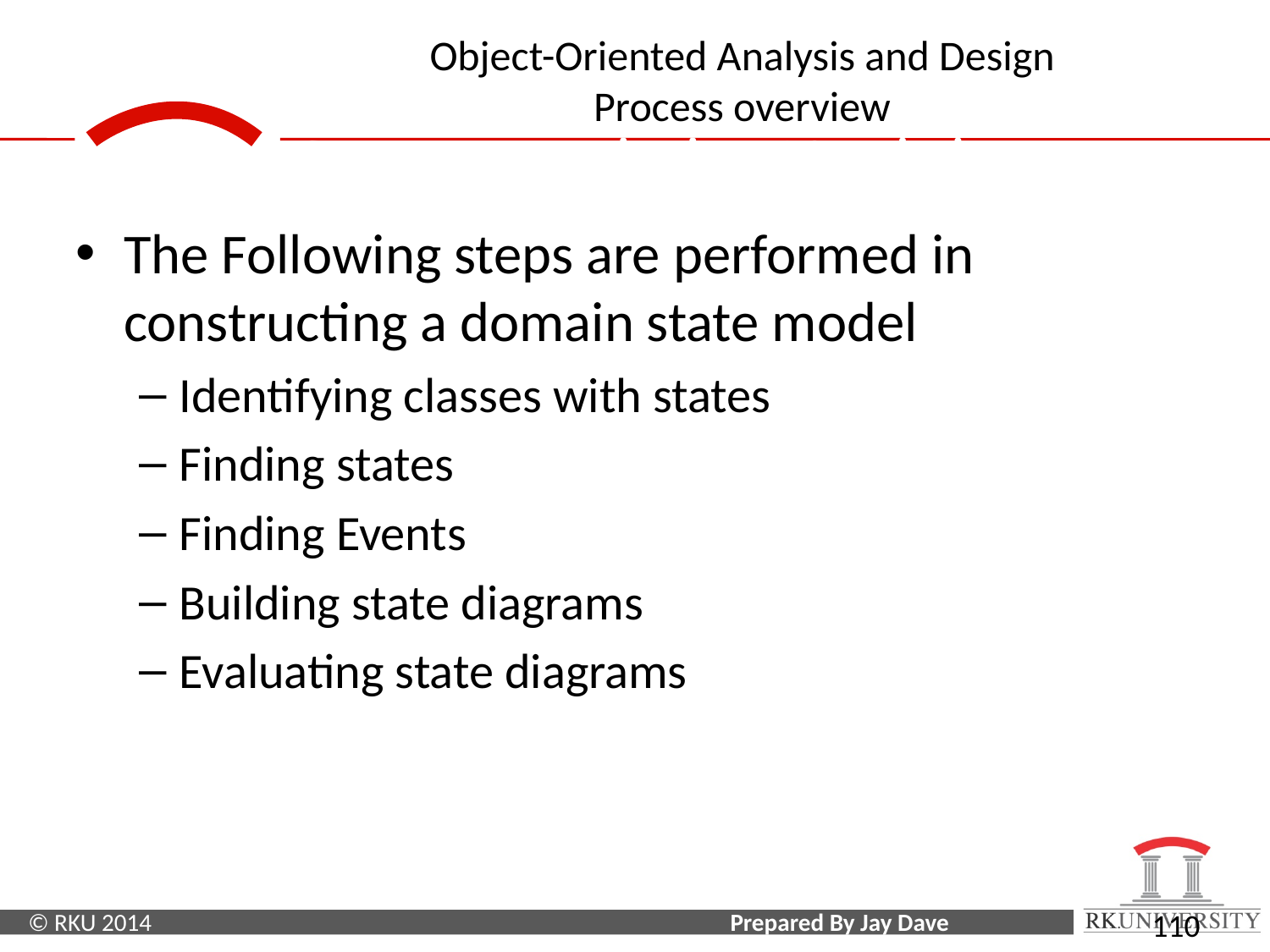

Domain State Model
The Following steps are performed in constructing a domain state model
Identifying classes with states
Finding states
Finding Events
Building state diagrams
Evaluating state diagrams
110